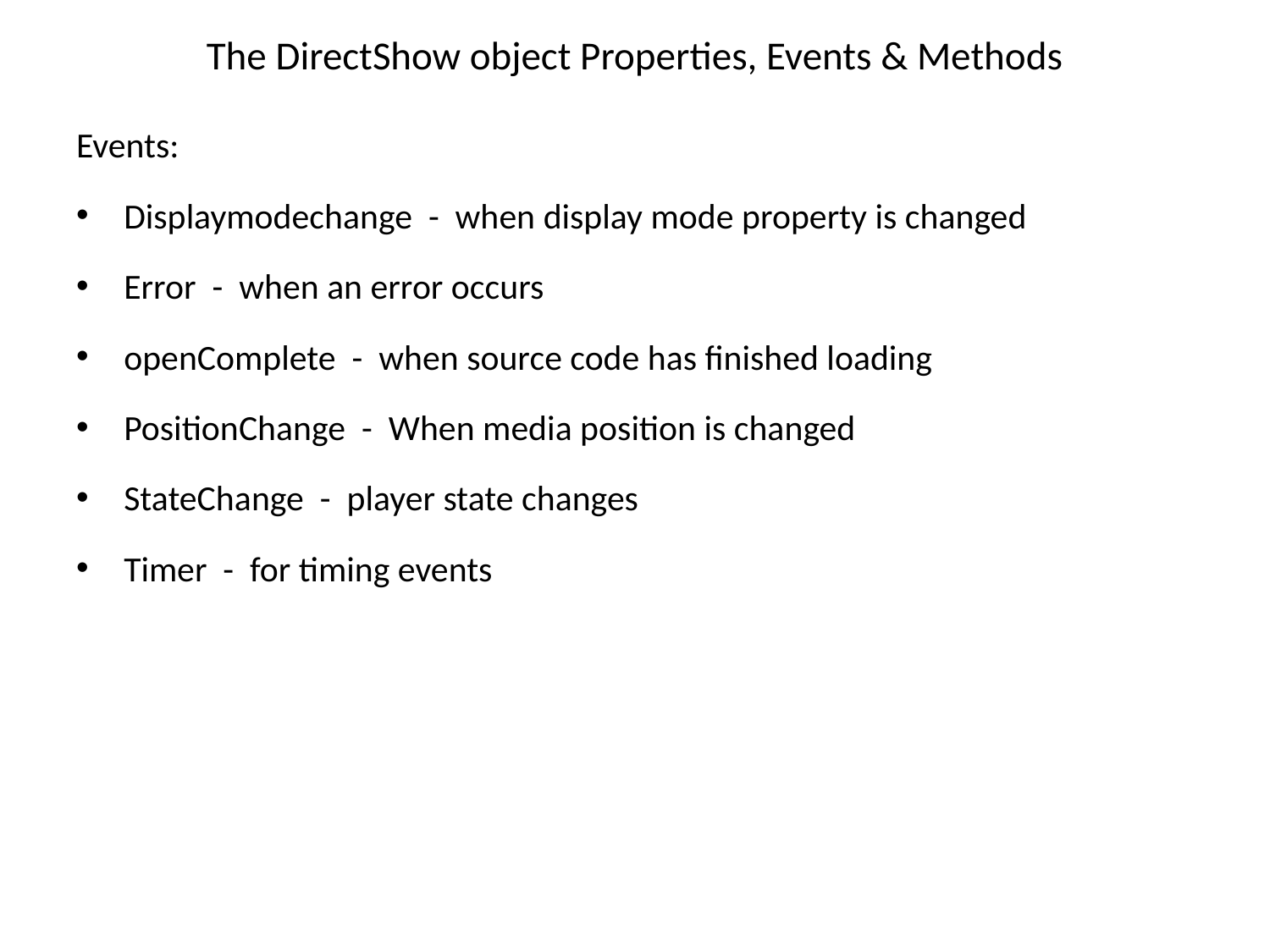

# The DirectShow object Properties, Events & Methods
Events:
Displaymodechange  -  when display mode property is changed
Error  -  when an error occurs
openComplete  -  when source code has finished loading
PositionChange  -  When media position is changed
StateChange  -  player state changes
Timer  -  for timing events